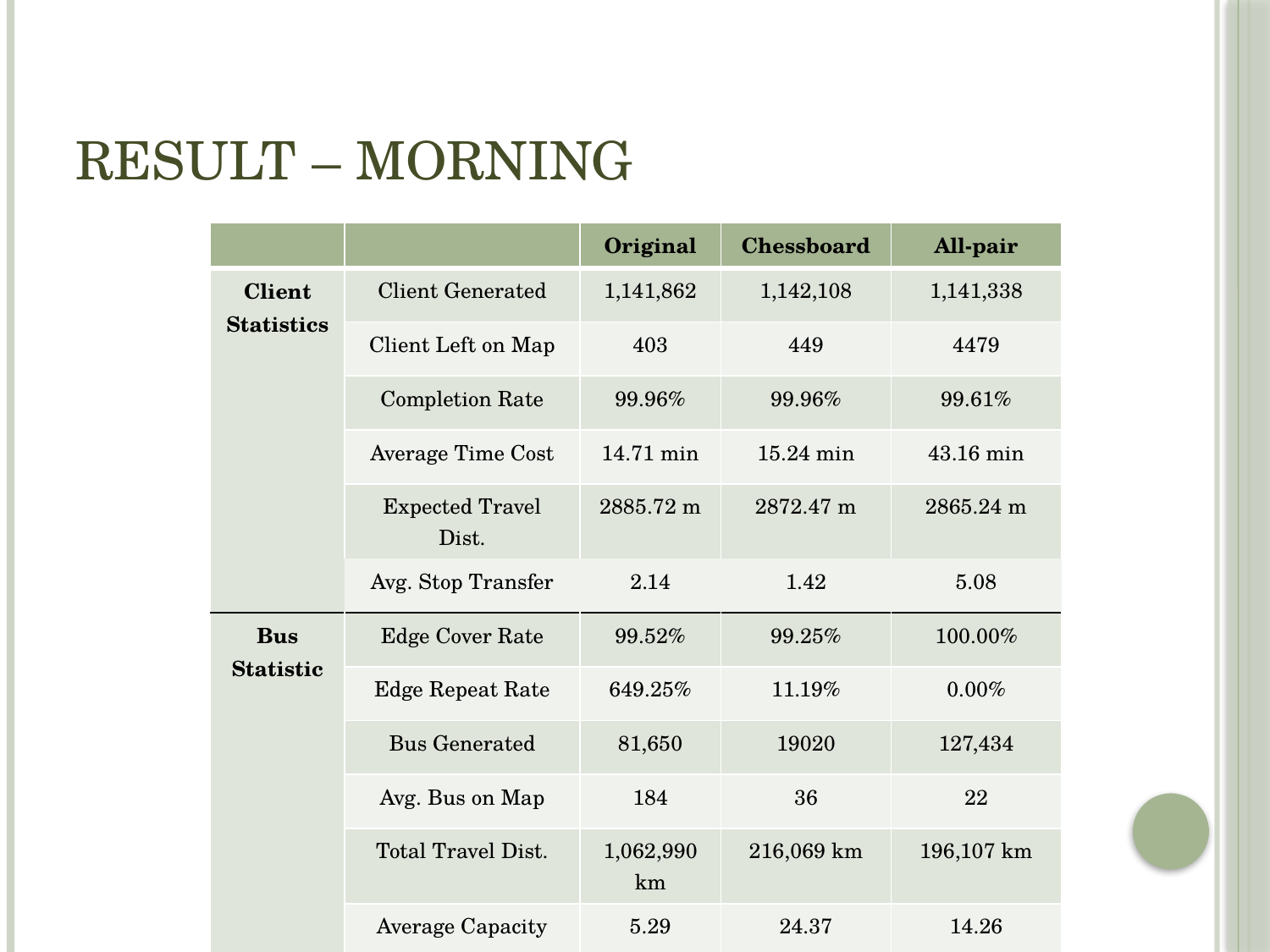

# Result – Morning
|  |  | Original | Chessboard | All-pair |
| --- | --- | --- | --- | --- |
| Client Statistics | Client Generated | 1,141,862 | 1,142,108 | 1,141,338 |
|  | Client Left on Map | 403 | 449 | 4479 |
|  | Completion Rate | 99.96% | 99.96% | 99.61% |
|  | Average Time Cost | 14.71 min | 15.24 min | 43.16 min |
|  | Expected Travel Dist. | 2885.72 m | 2872.47 m | 2865.24 m |
|  | Avg. Stop Transfer | 2.14 | 1.42 | 5.08 |
| Bus Statistic | Edge Cover Rate | 99.52% | 99.25% | 100.00% |
|  | Edge Repeat Rate | 649.25% | 11.19% | 0.00% |
|  | Bus Generated | 81,650 | 19020 | 127,434 |
|  | Avg. Bus on Map | 184 | 36 | 22 |
|  | Total Travel Dist. | 1,062,990 km | 216,069 km | 196,107 km |
|  | Average Capacity | 5.29 | 24.37 | 14.26 |